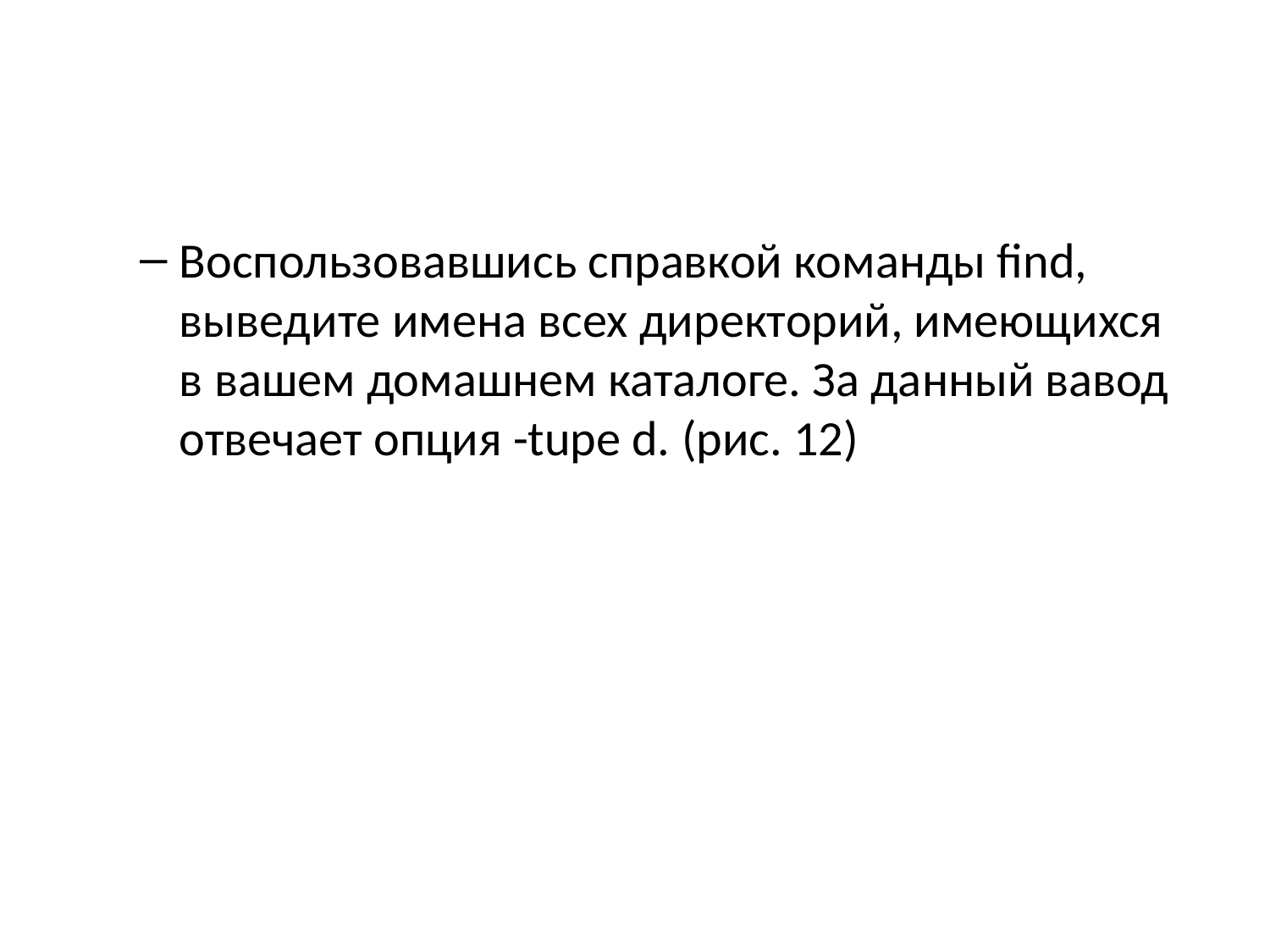

Воспользовавшись справкой команды find, выведите имена всех директорий, имеющихся в вашем домашнем каталоге. За данный вавод отвечает опция -tupe d. (рис. 12)